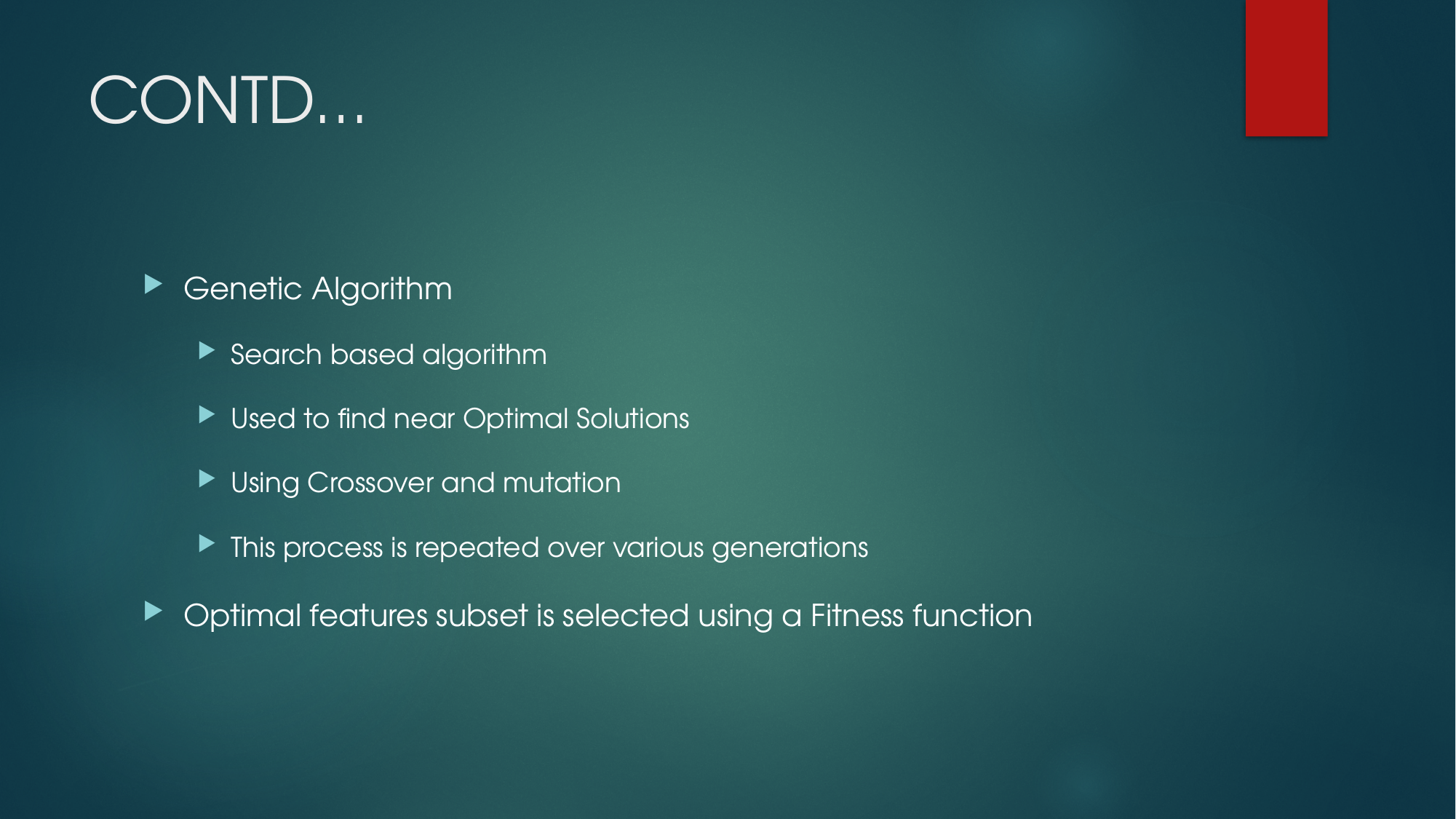

# CONTD…
Genetic Algorithm
Search based algorithm
Used to find near Optimal Solutions
Using Crossover and mutation
This process is repeated over various generations
Optimal features subset is selected using a Fitness function